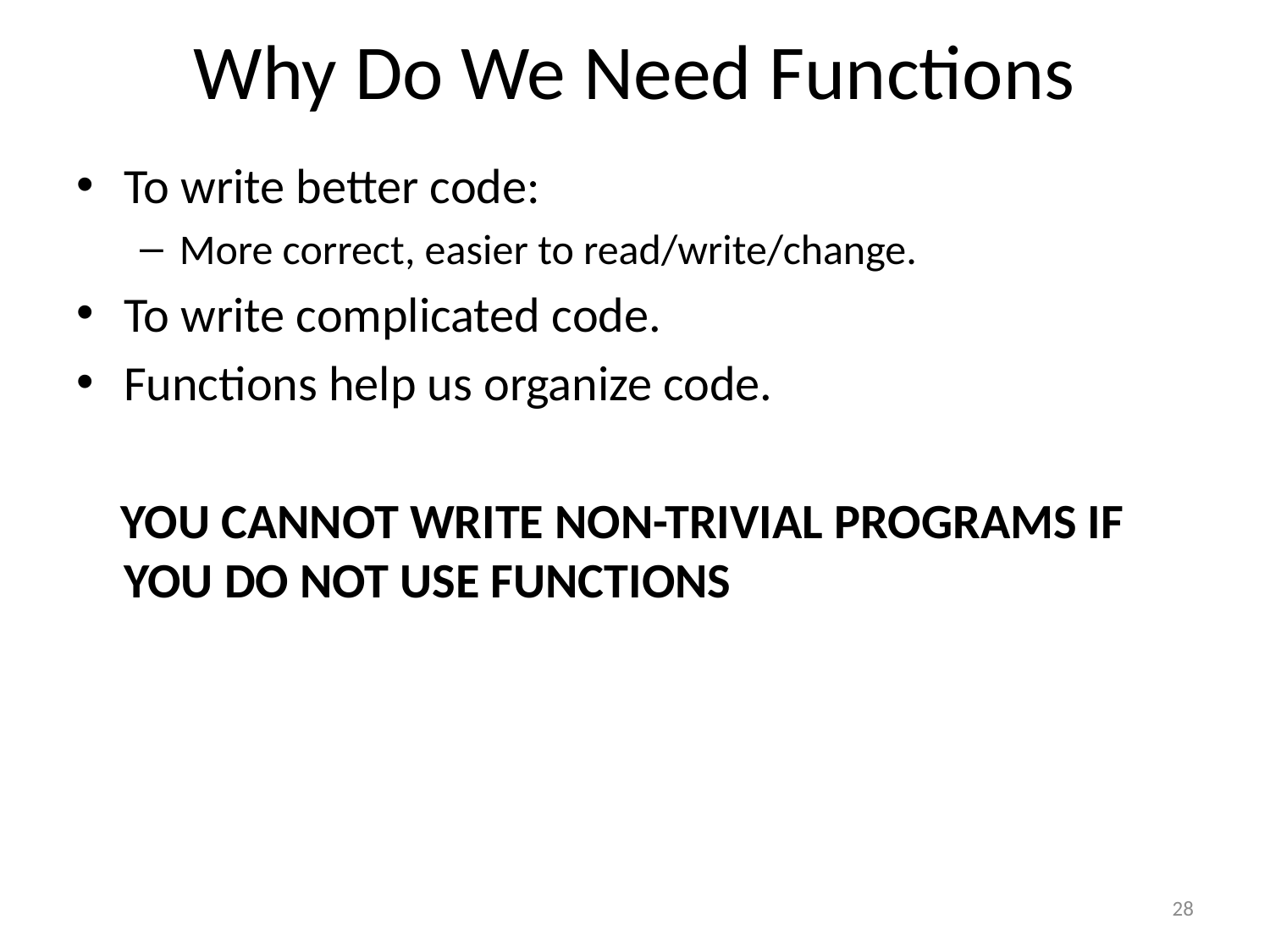

# Why Do We Need Functions
To write better code:
More correct, easier to read/write/change.
To write complicated code.
Functions help us organize code.

    YOU CANNOT WRITE NON-TRIVIAL PROGRAMS IF YOU DO NOT USE FUNCTIONS

28